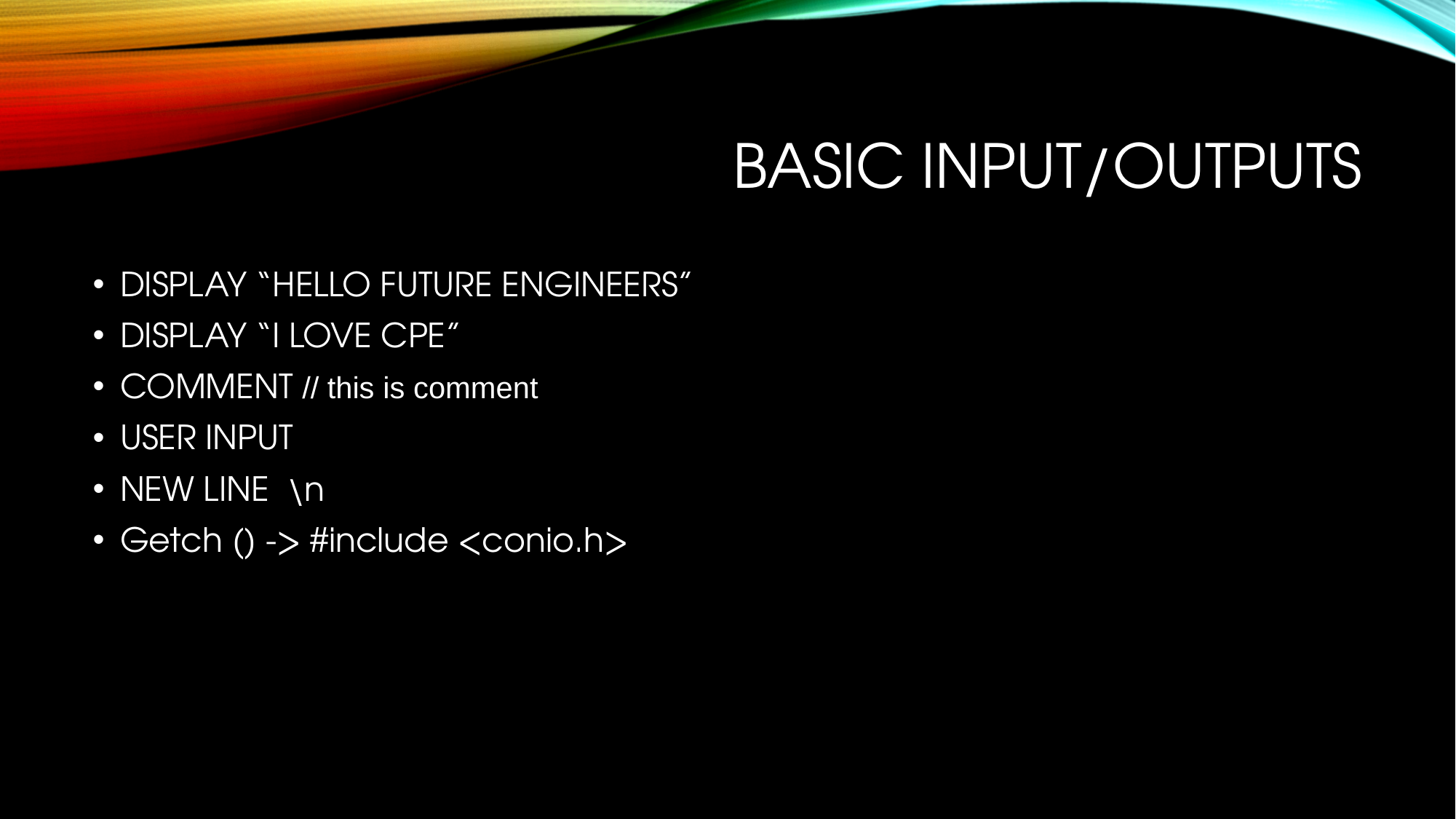

# BASIC INPUT/OUTPUTS
DISPLAY “HELLO FUTURE ENGINEERS”
DISPLAY “I LOVE CPE”
COMMENT // this is comment
USER INPUT
NEW LINE  \n
Getch () -> #include <conio.h>